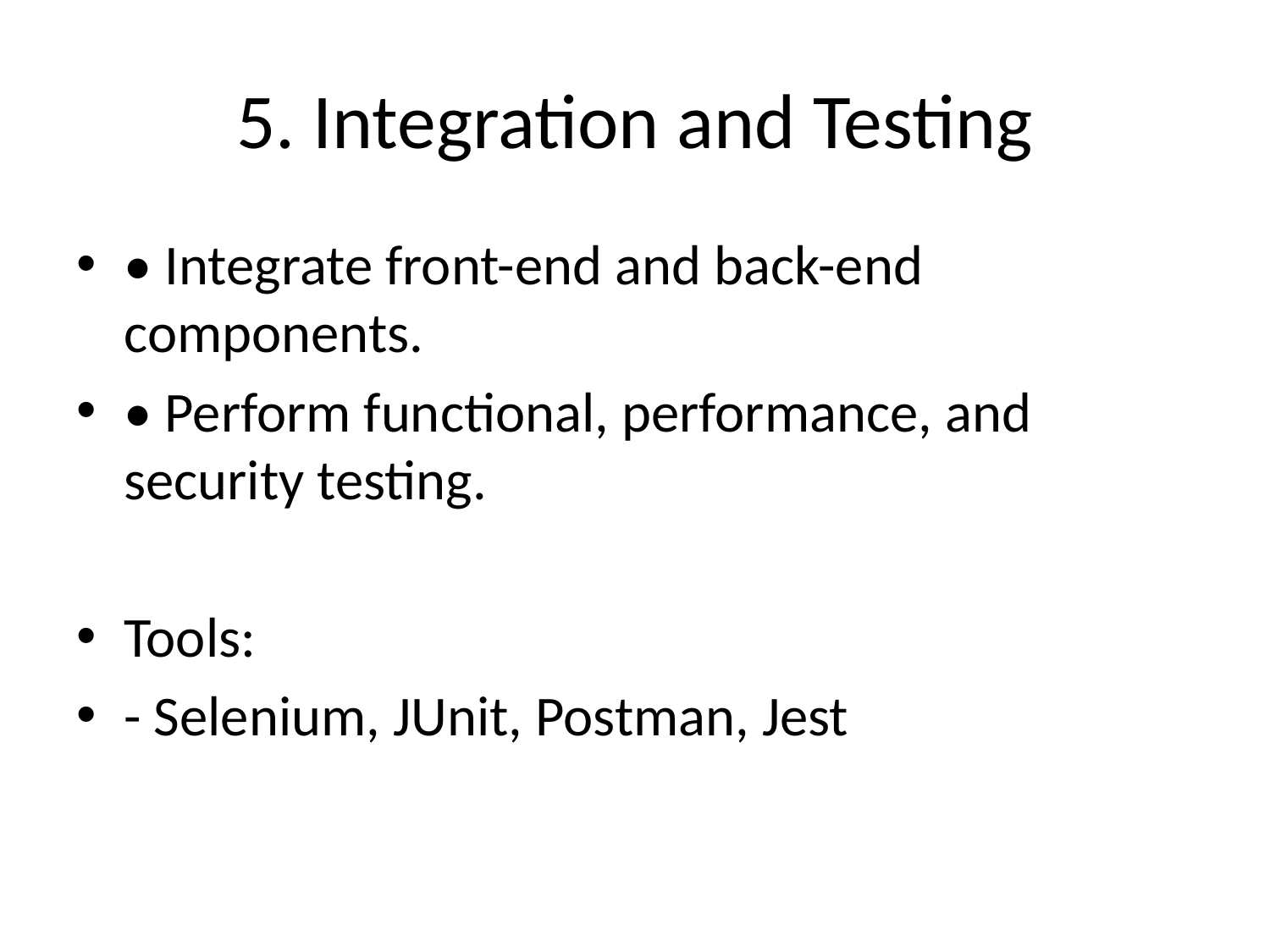

# 5. Integration and Testing
• Integrate front-end and back-end components.
• Perform functional, performance, and security testing.

Tools:
- Selenium, JUnit, Postman, Jest